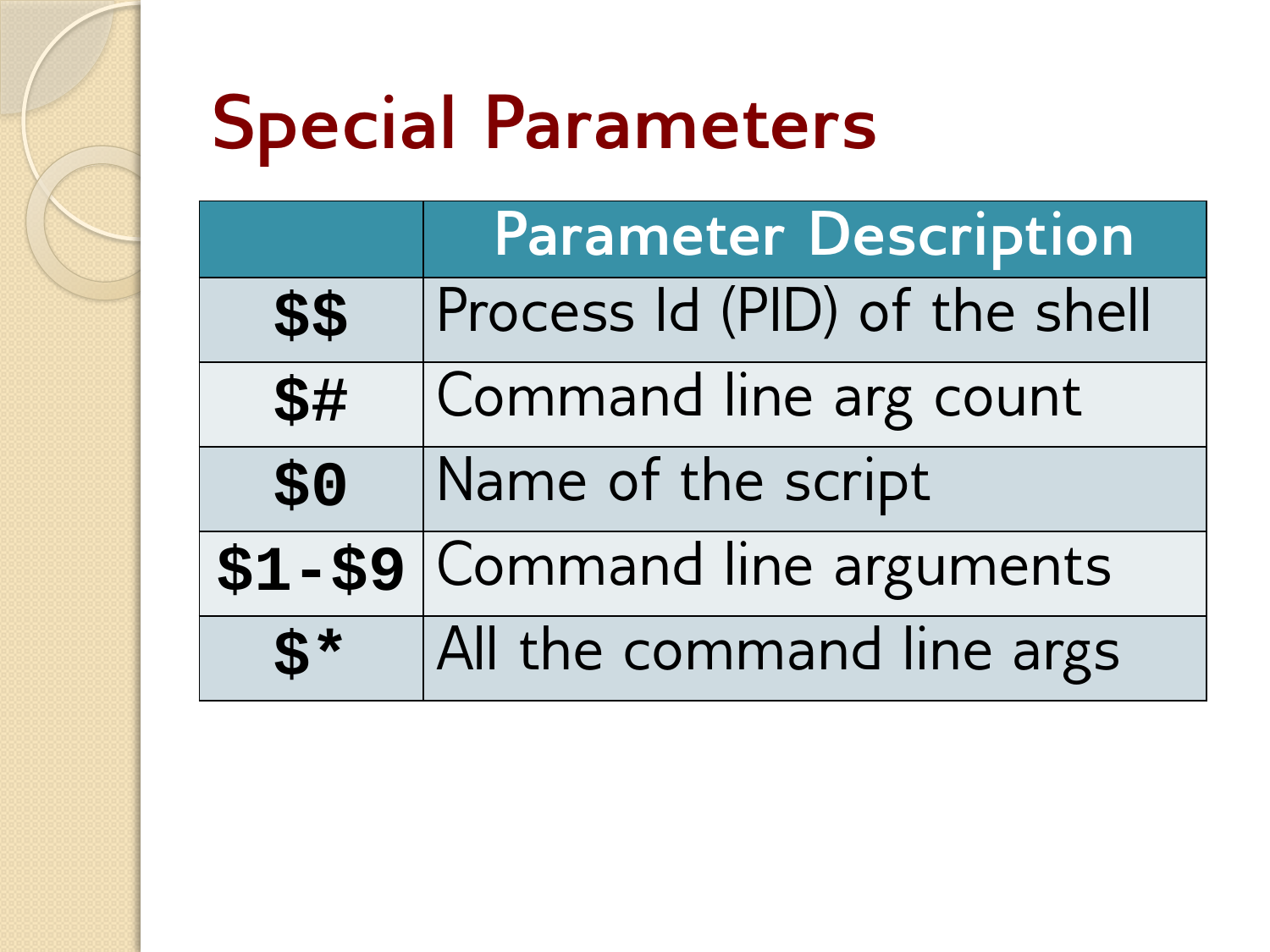

# Special Parameters
|  | Parameter Description |
| --- | --- |
| $$ | Process Id (PID) of the shell |
| $# | Command line arg count |
| $0 | Name of the script |
| $1-$9 | Command line arguments |
| $\* | All the command line args |